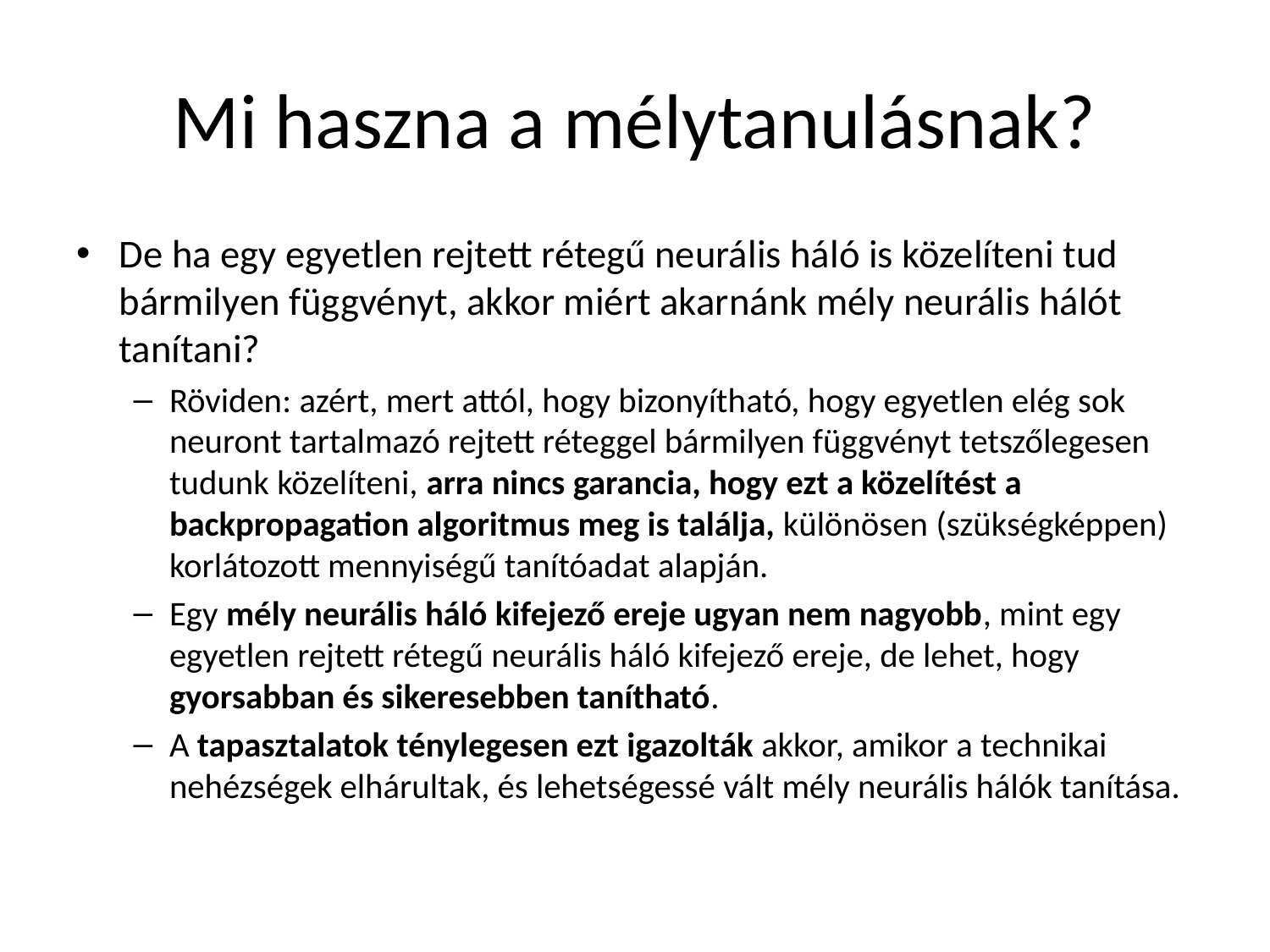

# Mi haszna a mélytanulásnak?
De ha egy egyetlen rejtett rétegű neurális háló is közelíteni tud bármilyen függvényt, akkor miért akarnánk mély neurális hálót tanítani?
Röviden: azért, mert attól, hogy bizonyítható, hogy egyetlen elég sok neuront tartalmazó rejtett réteggel bármilyen függvényt tetszőlegesen tudunk közelíteni, arra nincs garancia, hogy ezt a közelítést a backpropagation algoritmus meg is találja, különösen (szükségképpen) korlátozott mennyiségű tanítóadat alapján.
Egy mély neurális háló kifejező ereje ugyan nem nagyobb, mint egy egyetlen rejtett rétegű neurális háló kifejező ereje, de lehet, hogy gyorsabban és sikeresebben tanítható.
A tapasztalatok ténylegesen ezt igazolták akkor, amikor a technikai nehézségek elhárultak, és lehetségessé vált mély neurális hálók tanítása.